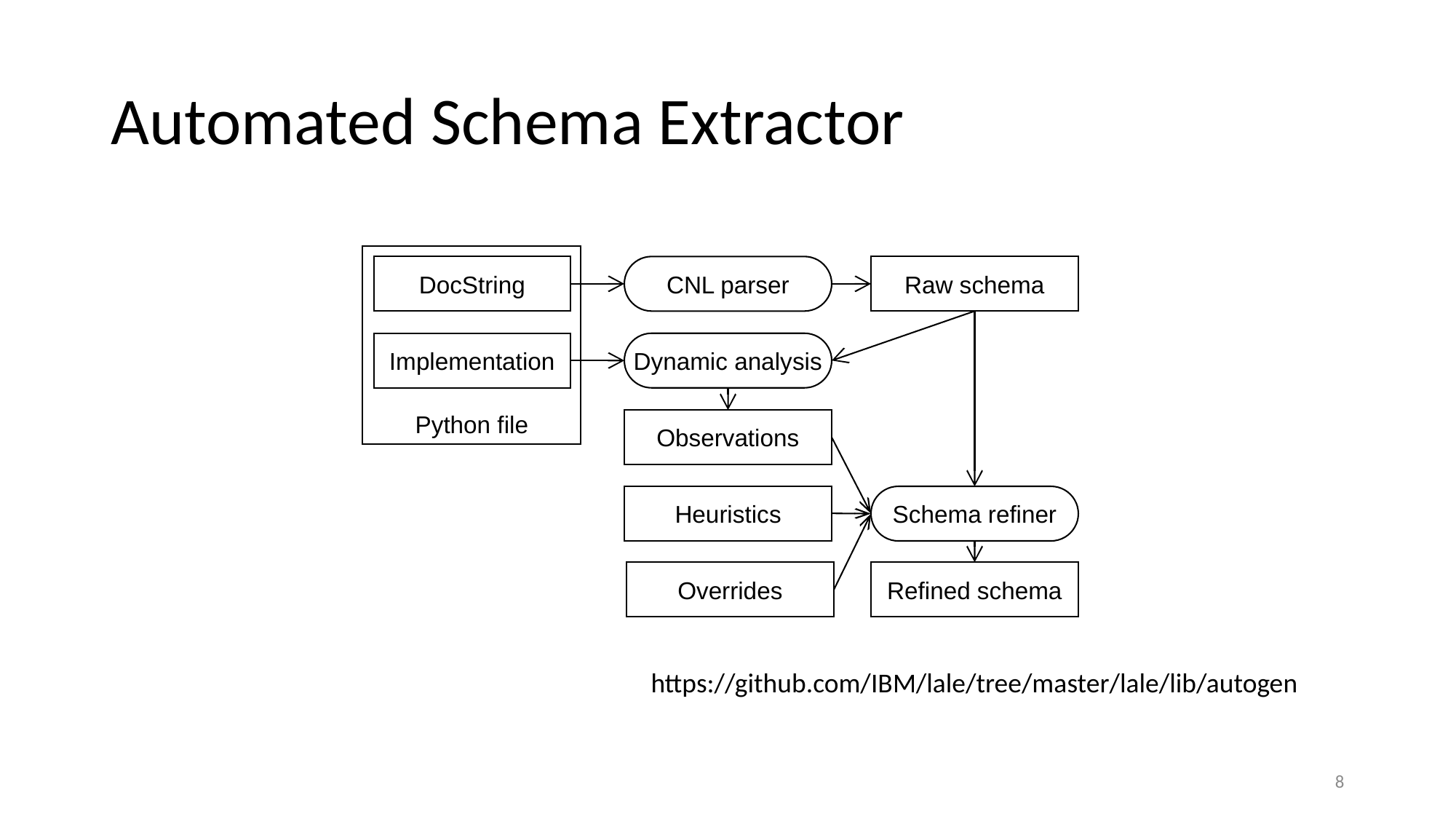

# Automated Schema Extractor
Python file
DocString
CNL parser
Raw schema
Implementation
Dynamic analysis
Observations
Heuristics
Schema refiner
Overrides
Refined schema
https://github.com/IBM/lale/tree/master/lale/lib/autogen
8